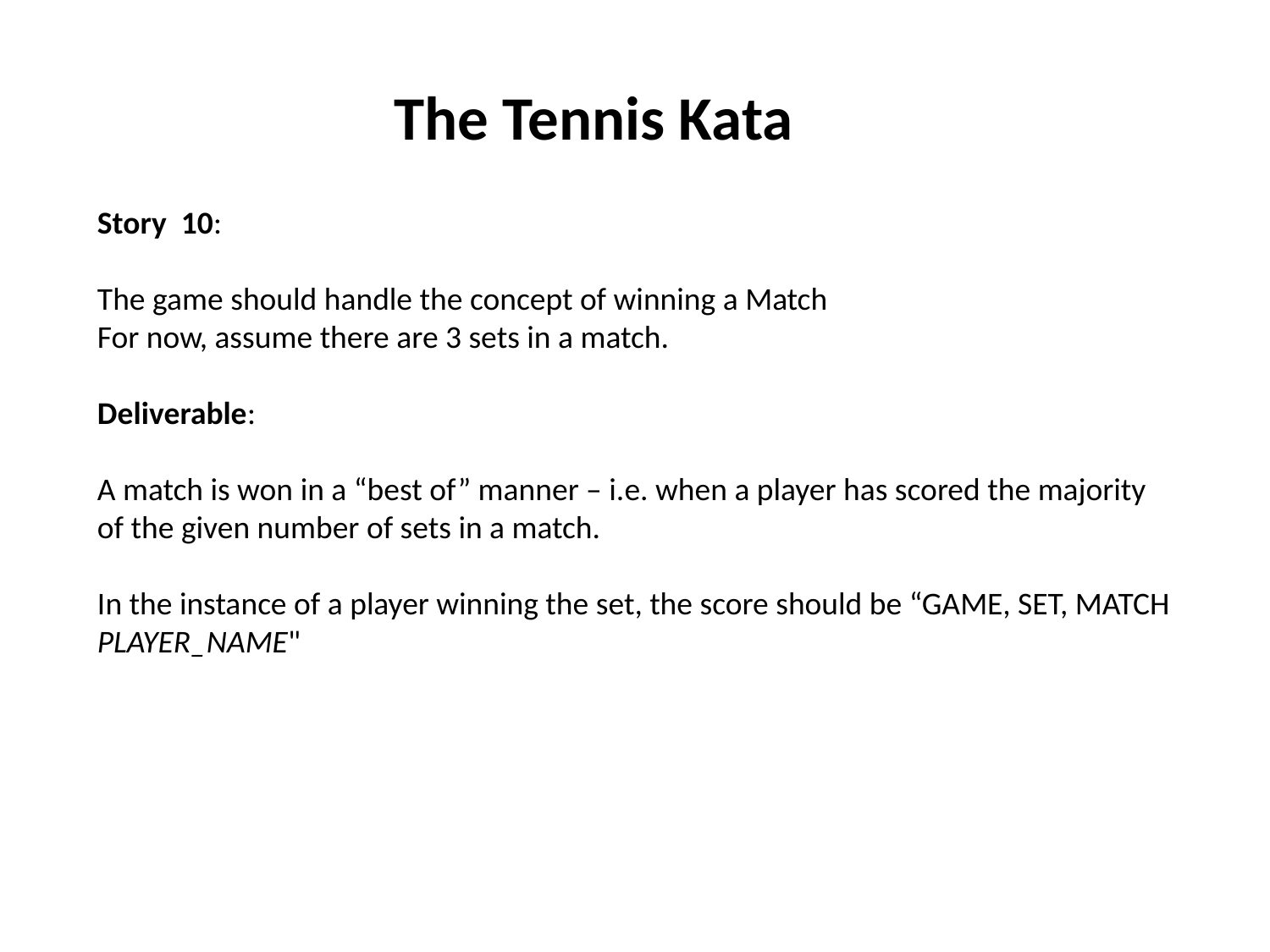

# The Tennis Kata
Story  10:

The game should handle the concept of winning a Match
For now, assume there are 3 sets in a match.

Deliverable:

A match is won in a “best of” manner – i.e. when a player has scored the majority of the given number of sets in a match.

In the instance of a player winning the set, the score should be “GAME, SET, MATCH PLAYER_NAME"